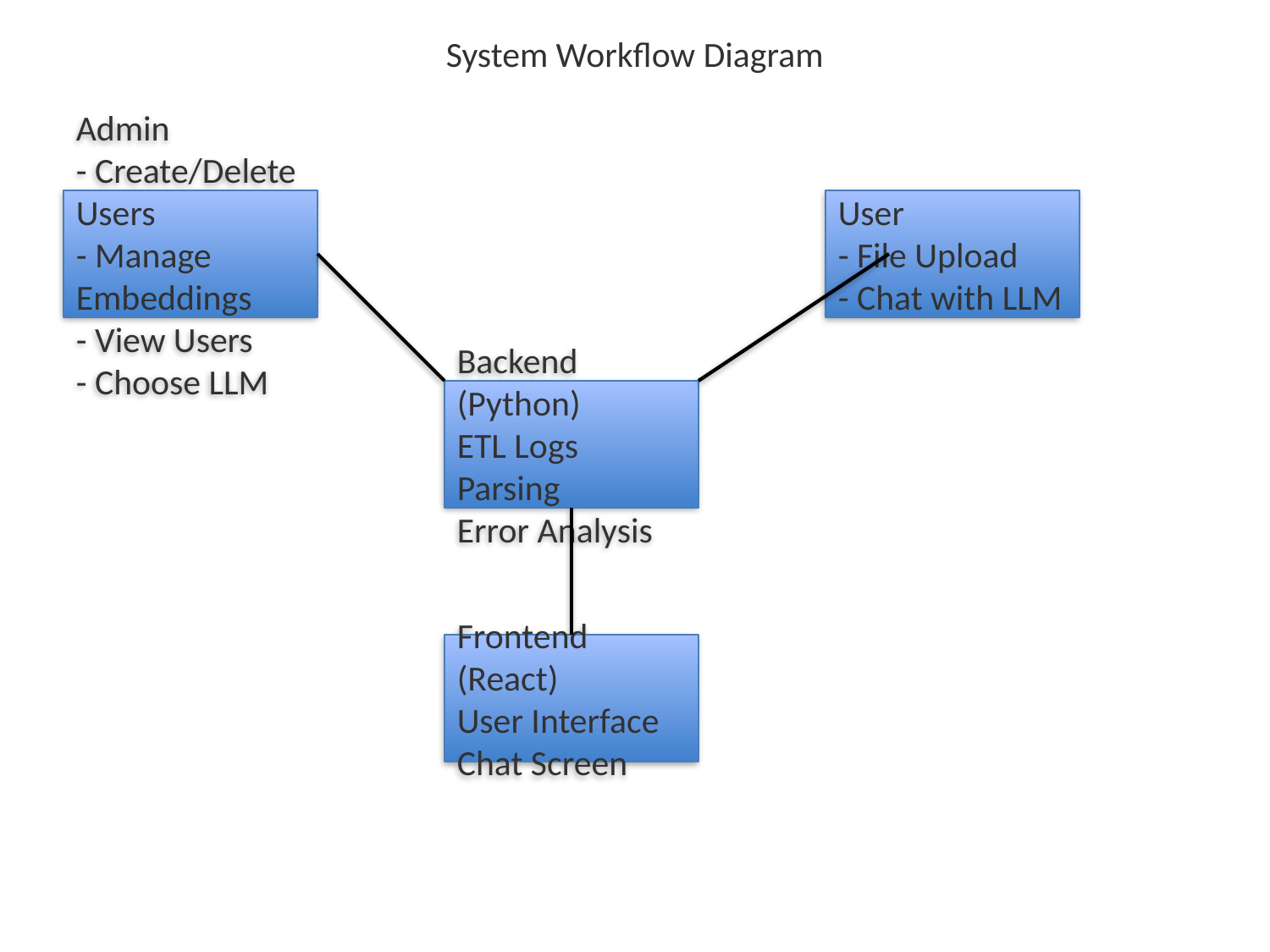

System Workflow Diagram
#
Admin
- Create/Delete Users
- Manage Embeddings
- View Users
- Choose LLM
User
- File Upload
- Chat with LLM
Backend (Python)
ETL Logs Parsing
Error Analysis
Frontend (React)
User Interface
Chat Screen